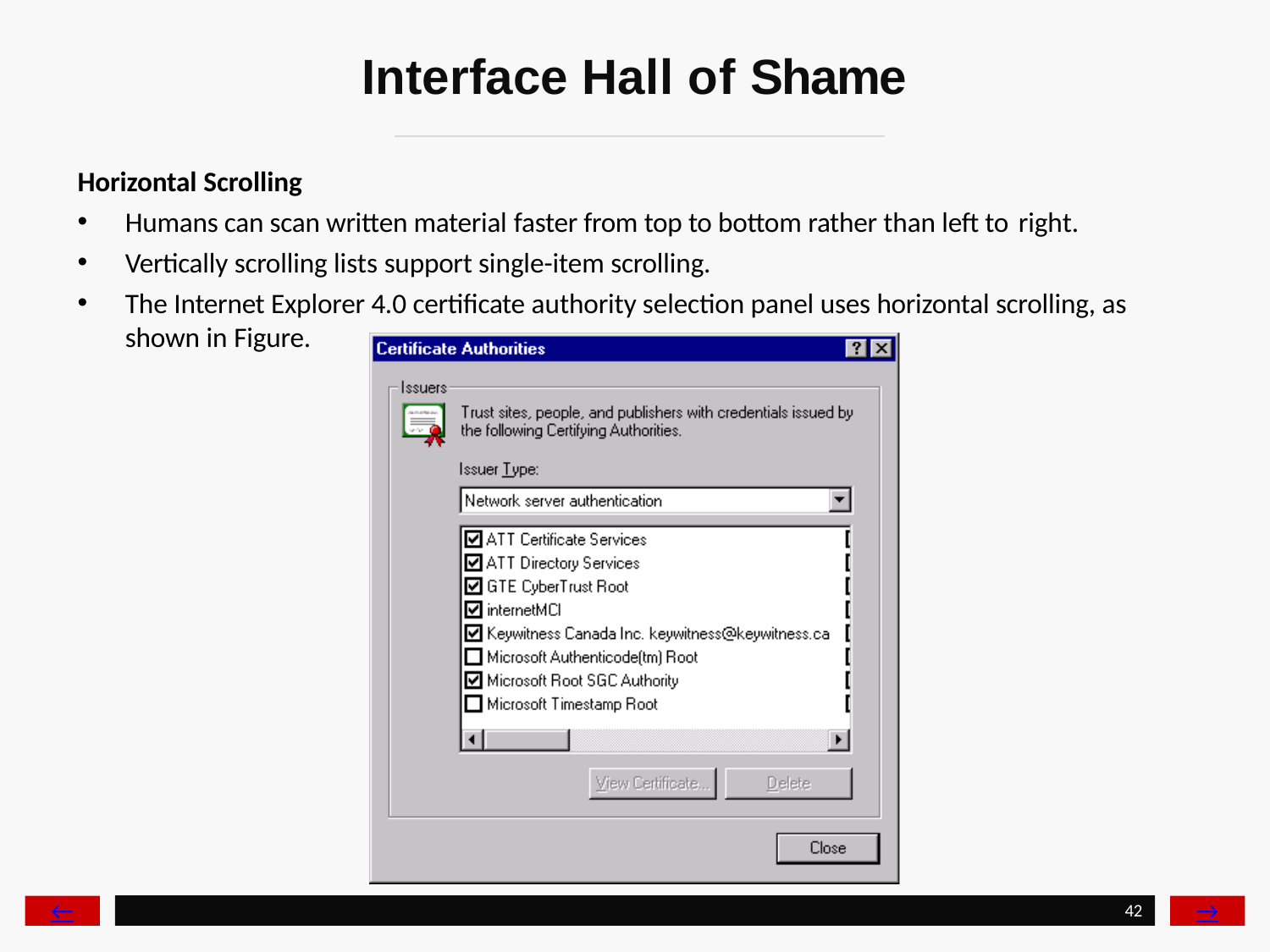

# Interface Hall of Shame
Horizontal Scrolling
Humans can scan written material faster from top to bottom rather than left to right.
Vertically scrolling lists support single-item scrolling.
The Internet Explorer 4.0 certificate authority selection panel uses horizontal scrolling, as  shown in Figure.

←
→
42